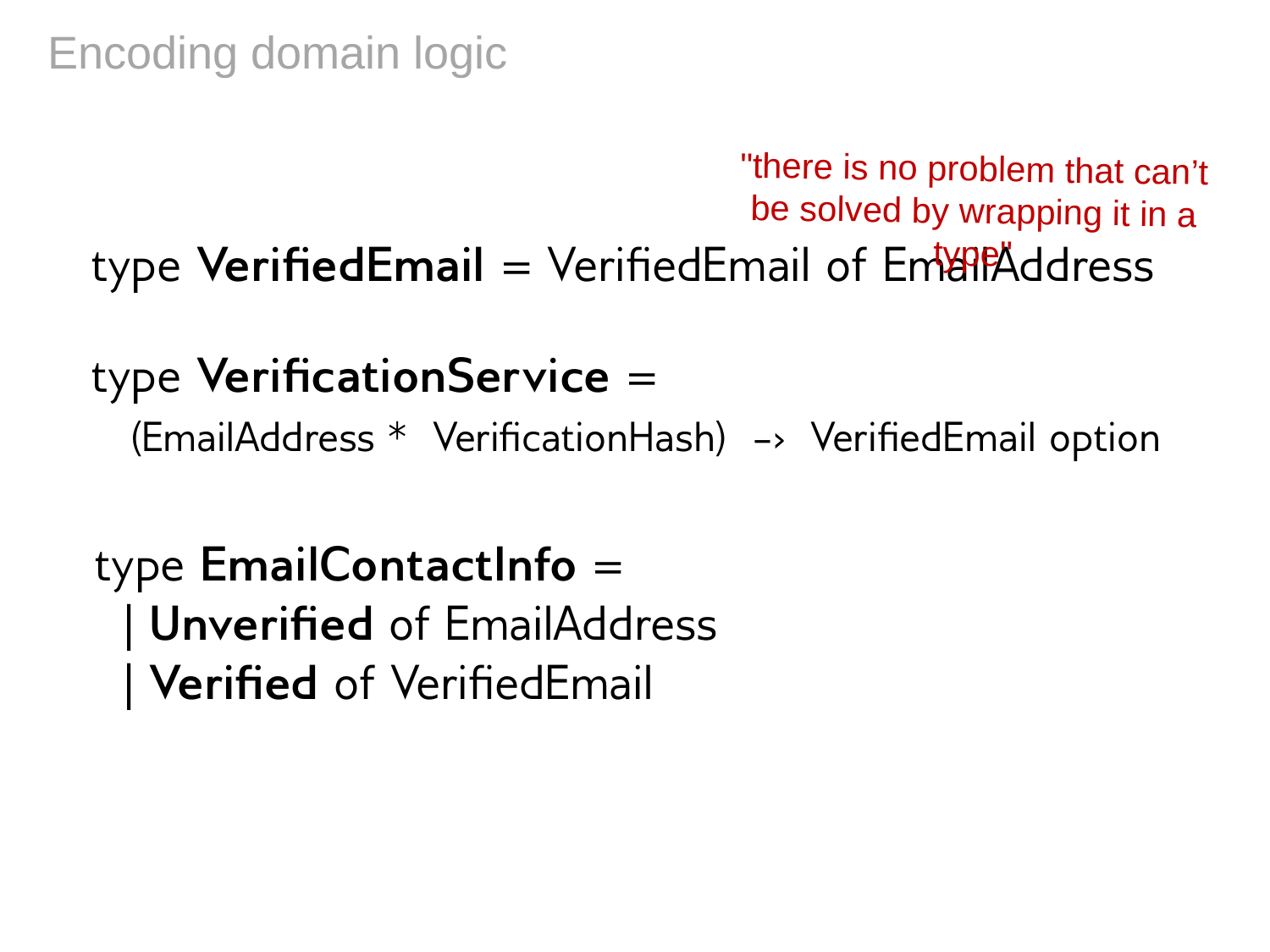

# Encoding domain logic
"there is no problem that can’t be solved by wrapping it in a type"
type VerifiedEmail = VerifiedEmail of EmailAddress
type VerificationService =
   (EmailAddress *  VerificationHash)  –›  VerifiedEmail option
type EmailContactInfo =
  | Unverified of EmailAddress
  | Verified of VerifiedEmail